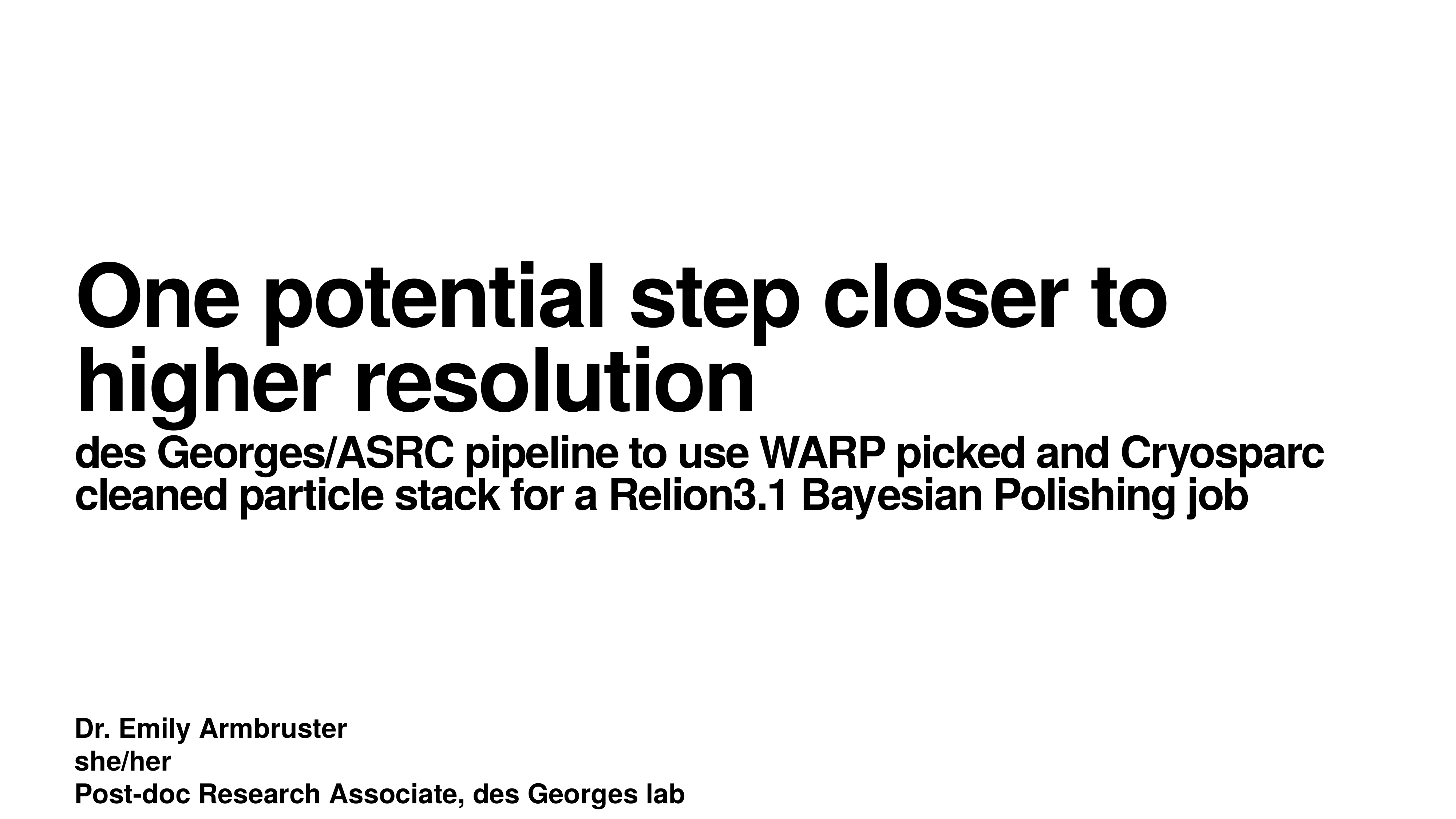

# One potential step closer to higher resolution
des Georges/ASRC pipeline to use WARP picked and Cryosparc cleaned particle stack for a Relion3.1 Bayesian Polishing job
Dr. Emily Armbruster
she/her
Post-doc Research Associate, des Georges lab